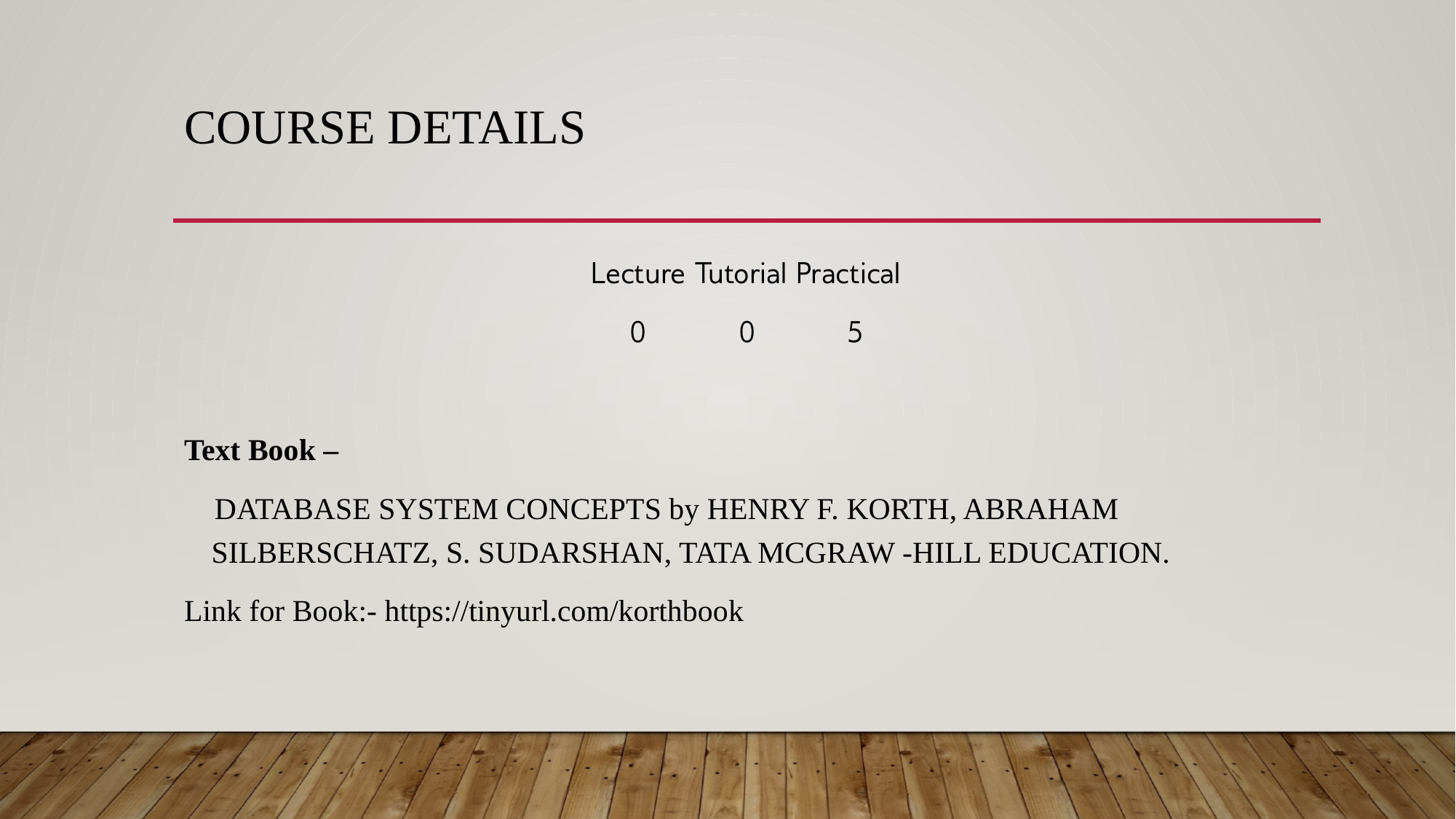

# Course Details
Lecture Tutorial Practical
0	0	5

Text Book –
    DATABASE SYSTEM CONCEPTS by HENRY F. KORTH, ABRAHAM SILBERSCHATZ, S. SUDARSHAN, TATA MCGRAW -HILL EDUCATION.
Link for Book:- https://tinyurl.com/korthbook